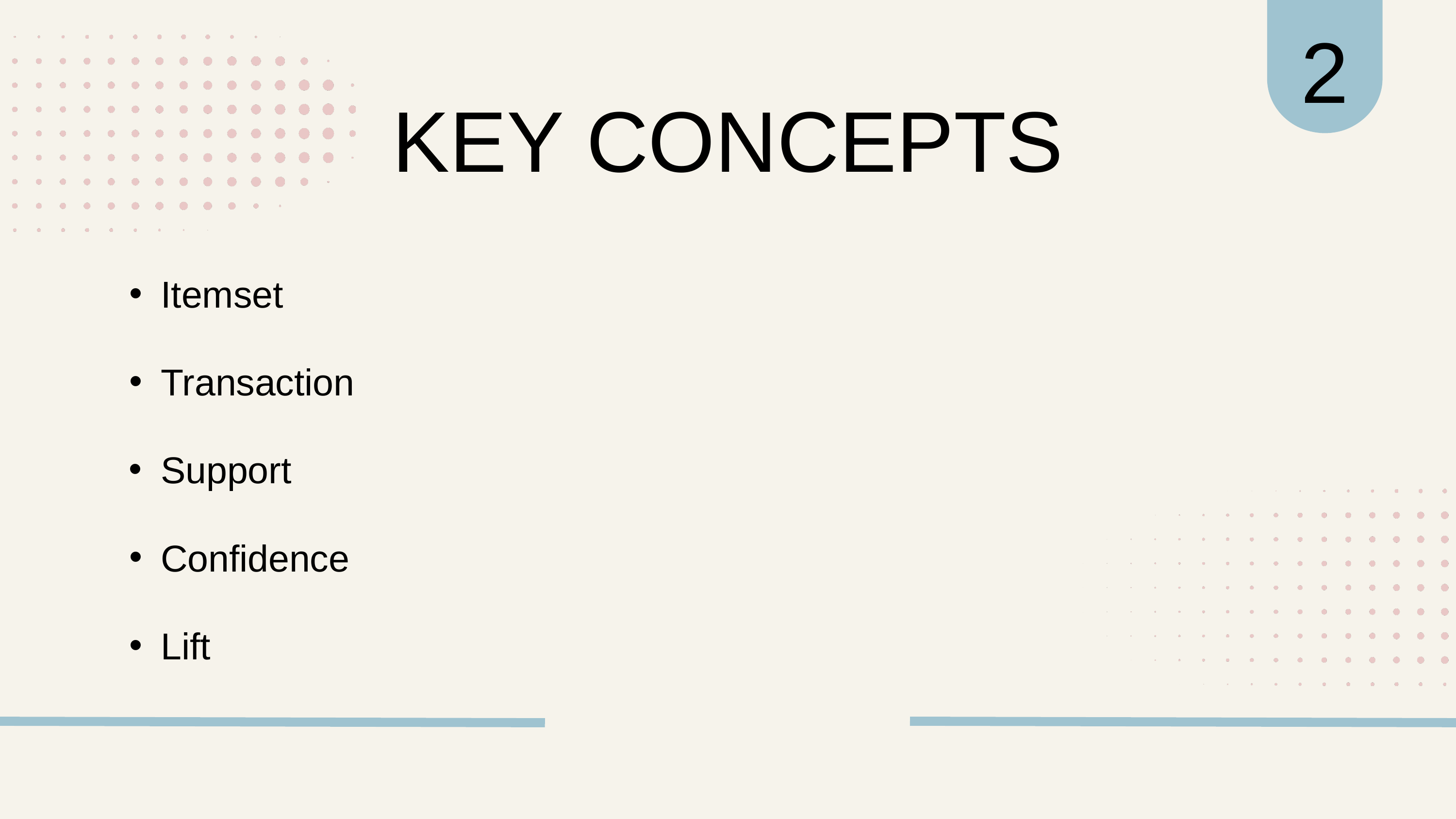

2

KEY CONCEPTS
Itemset
Transaction
Support

Confidence
Lift